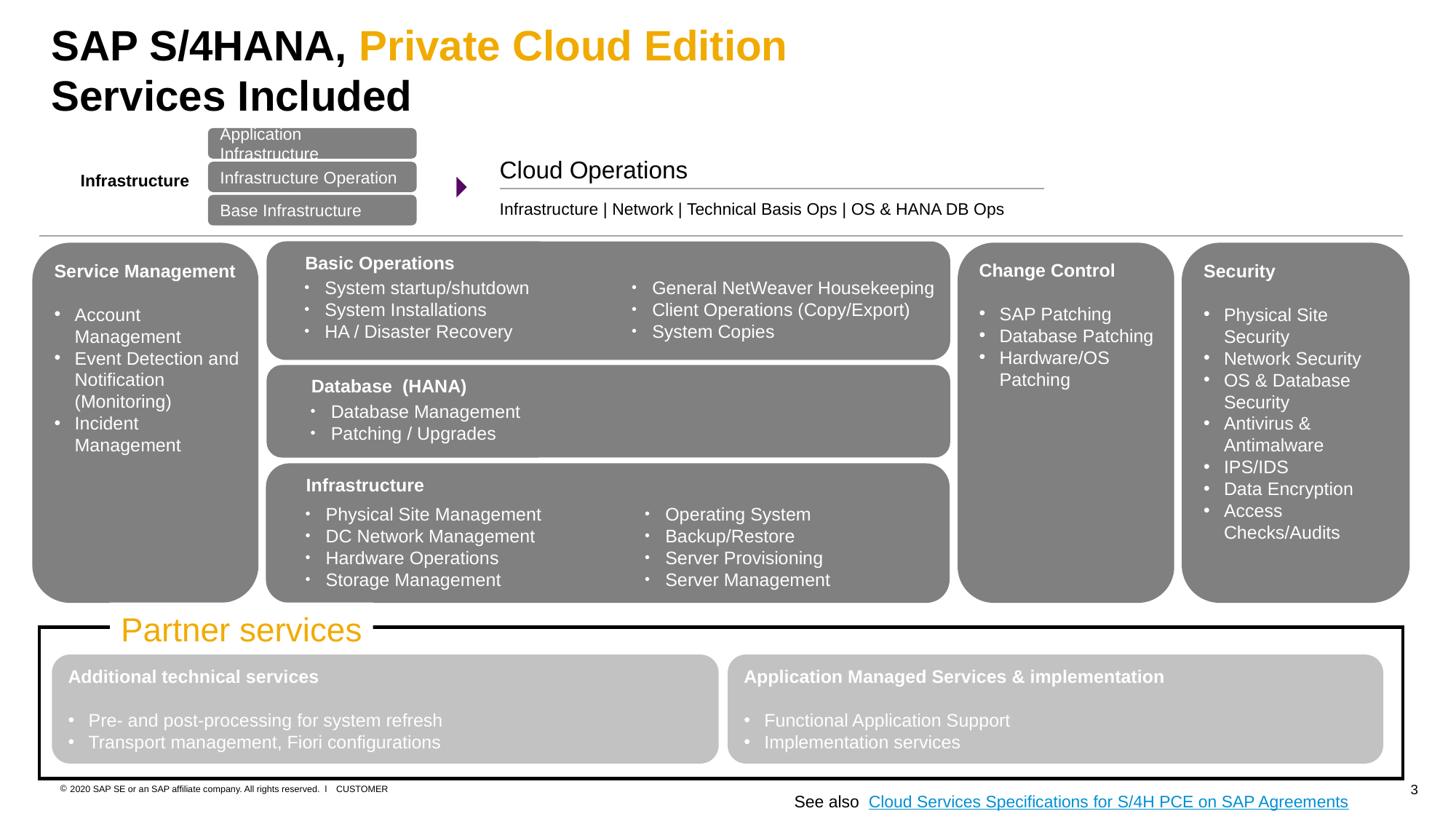

# SAP S/4HANA, Private Cloud Edition Services Included
Application Infrastructure
Cloud Operations
Infrastructure | Network | Technical Basis Ops | OS & HANA DB Ops
Infrastructure Operation
Infrastructure

Base Infrastructure

Service Management

Account Management
Event Detection and Notification (Monitoring)
Incident Management

Change Control

SAP Patching
Database Patching
Hardware/OS Patching

Security

Physical Site Security
Network Security
OS & Database Security
Antivirus & Antimalware
IPS/IDS
Data Encryption
Access Checks/Audits

Basic Operations
System startup/shutdown
System Installations
HA / Disaster Recovery
General NetWeaver Housekeeping
Client Operations (Copy/Export)
System Copies

Database  (HANA)
Database Management
Patching / Upgrades

Infrastructure
Physical Site Management
DC Network Management
Hardware Operations
Storage Management
Operating System
Backup/Restore
Server Provisioning
Server Management
Partner services

Application Managed Services & implementation

Functional Application Support
Implementation services
Additional technical services

Pre- and post-processing for system refresh
Transport management, Fiori configurations
See also  Cloud Services Specifications for S/4H PCE on SAP Agreements